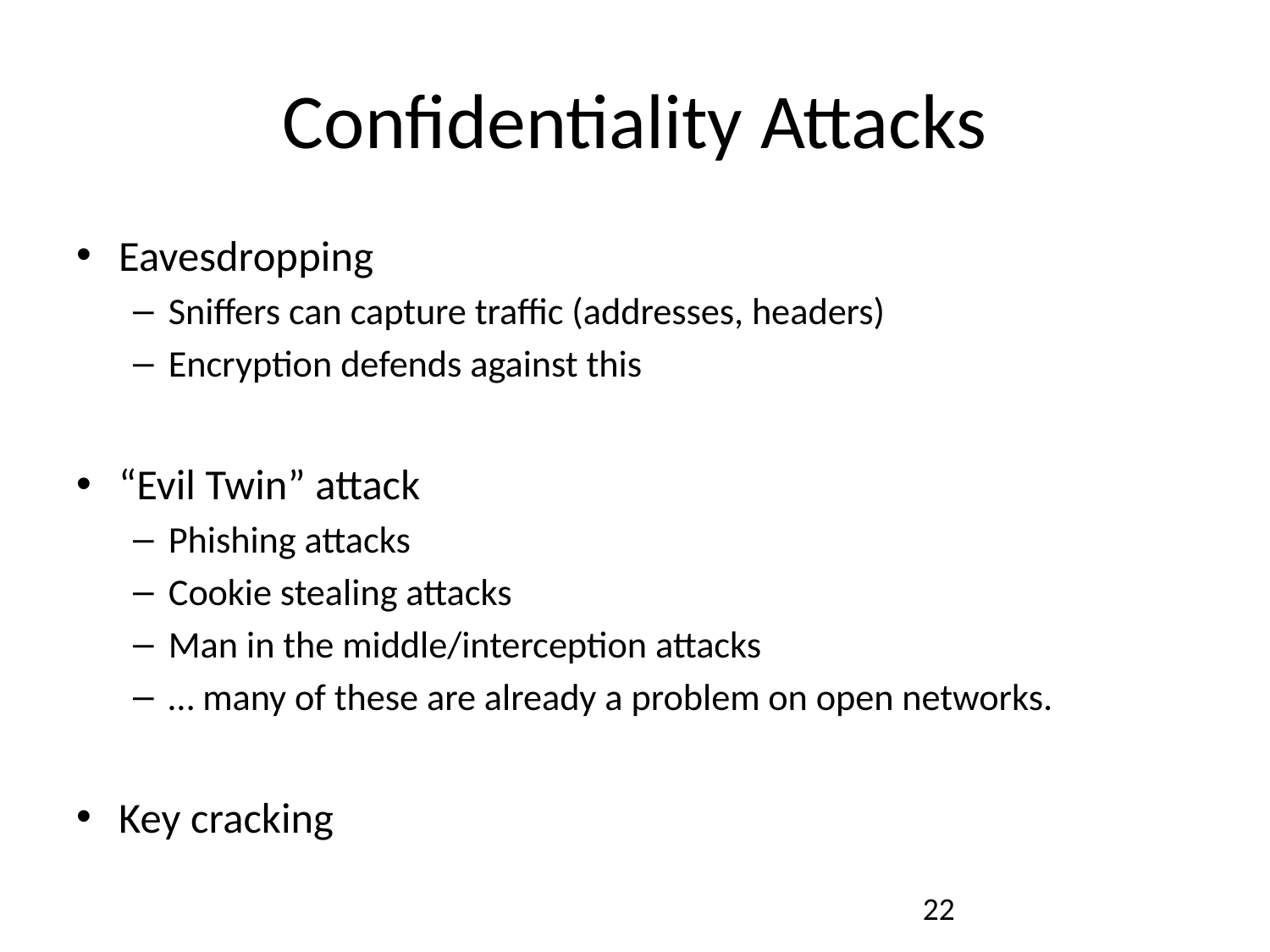

# Confidentiality Attacks
Eavesdropping
Sniffers can capture traffic (addresses, headers)
Encryption defends against this

“Evil Twin” attack
Phishing attacks
Cookie stealing attacks
Man in the middle/interception attacks
… many of these are already a problem on open networks.

Key cracking
22